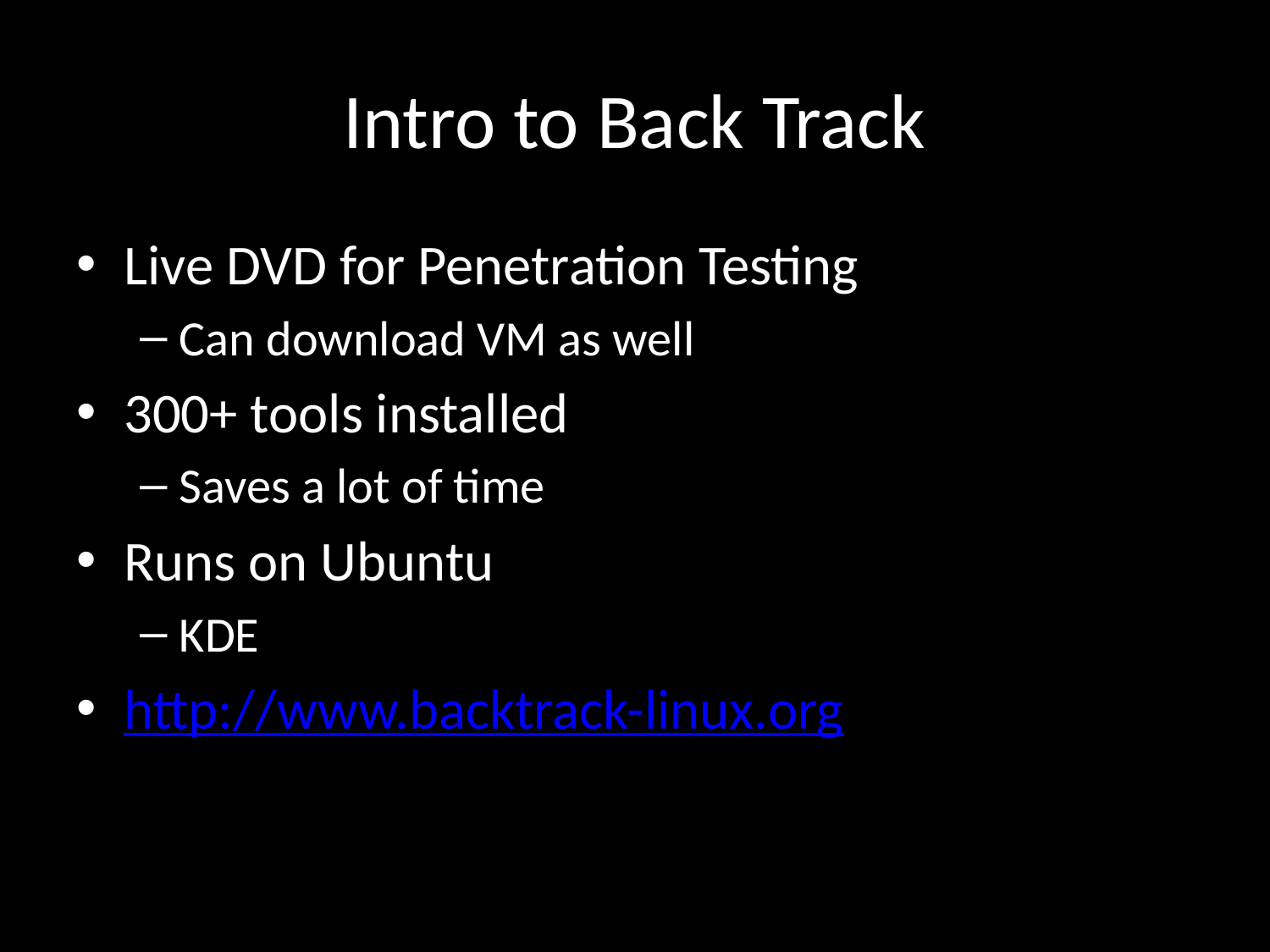

# Intro to Back Track
Live DVD for Penetration Testing
Can download VM as well
300+ tools installed
Saves a lot of time
Runs on Ubuntu
KDE
http://www.backtrack-linux.org